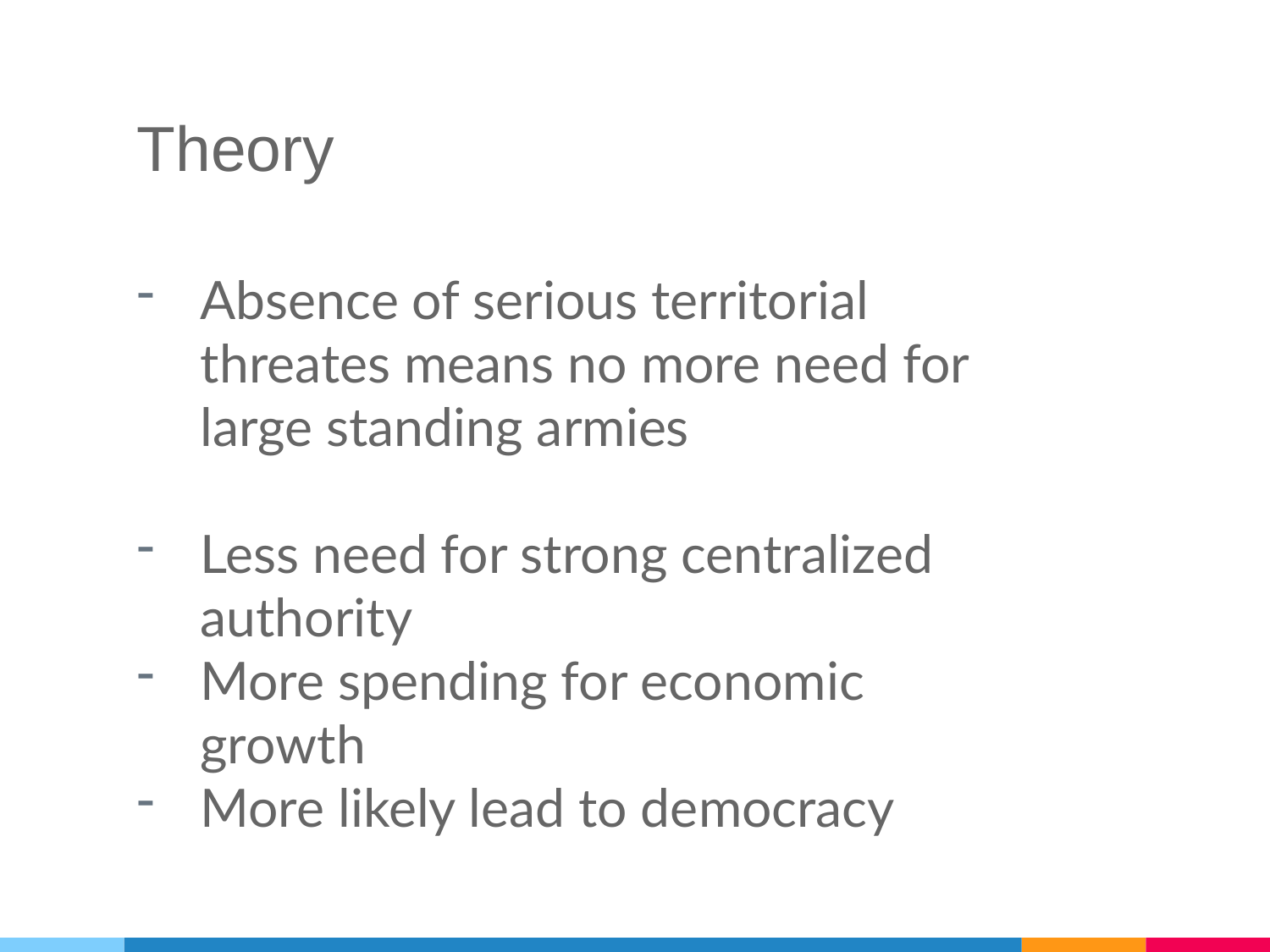

# Theory
Absence of serious territorial threates means no more need for large standing armies

Less need for strong centralized authority
More spending for economic growth
More likely lead to democracy